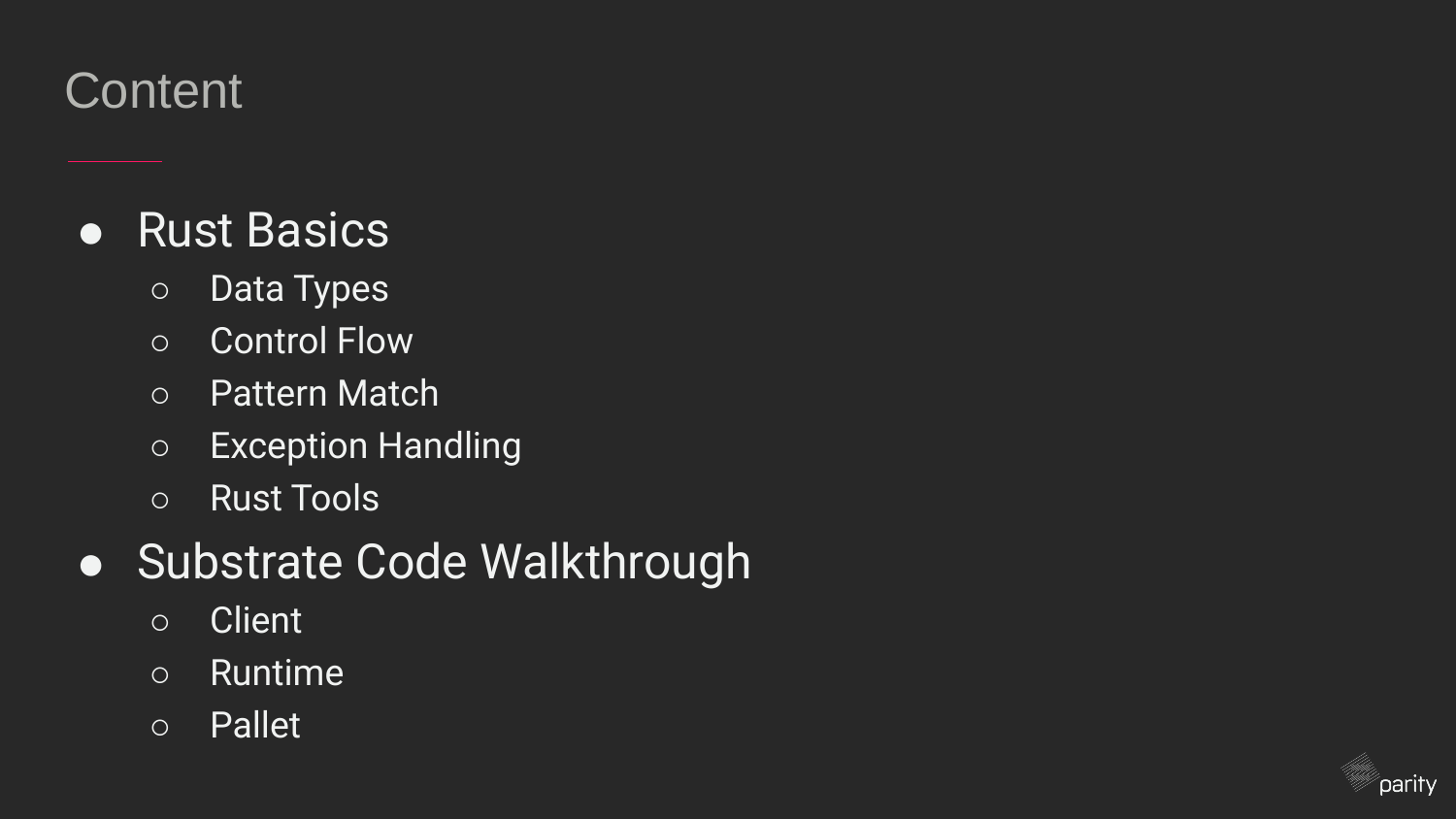

# Content
Rust Basics
Data Types
Control Flow
Pattern Match
Exception Handling
Rust Tools
Substrate Code Walkthrough
Client
Runtime
Pallet